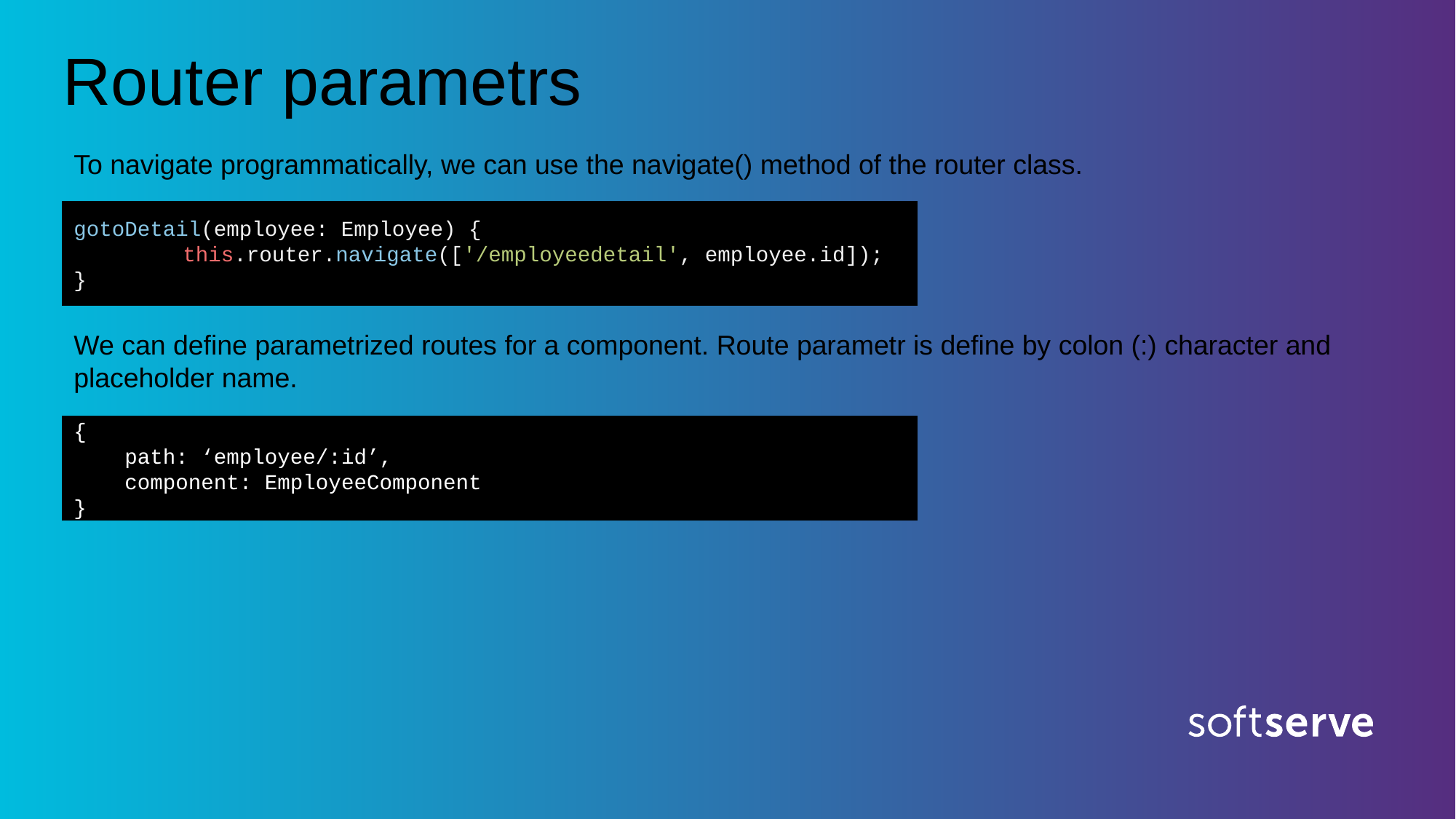

# Router parametrs

To navigate programmatically, we can use the navigate() method of the router class.
gotoDetail(employee: Employee) {
	this.router.navigate(['/employeedetail', employee.id]);
}
We can define parametrized routes for a component. Route parametr is define by colon (:) character and placeholder name.
{
    path: ‘employee/:id’,
    component: EmployeeComponent
}